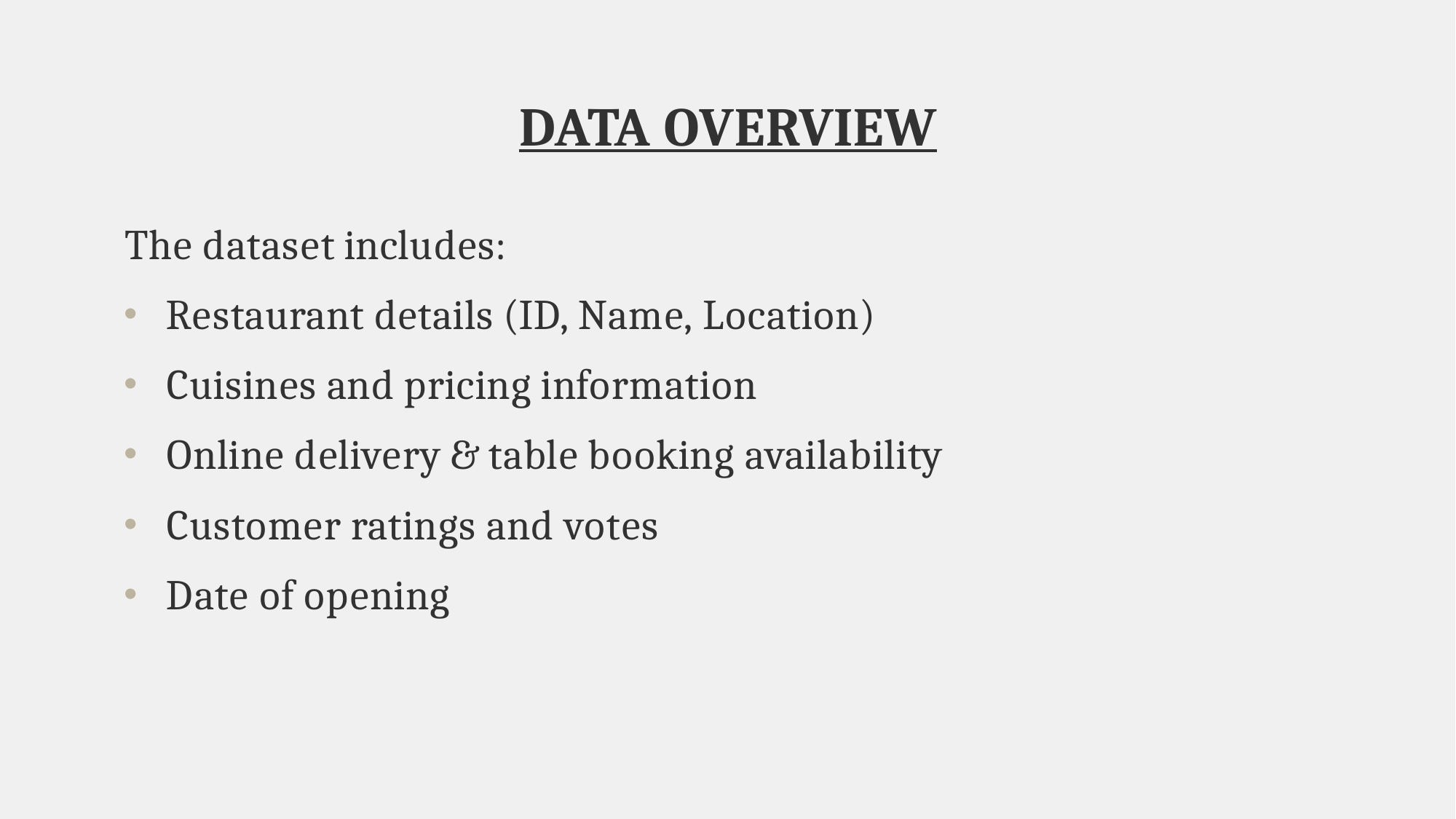

# Data overview
The dataset includes:
 Restaurant details (ID, Name, Location)
 Cuisines and pricing information
 Online delivery & table booking availability
 Customer ratings and votes
 Date of opening